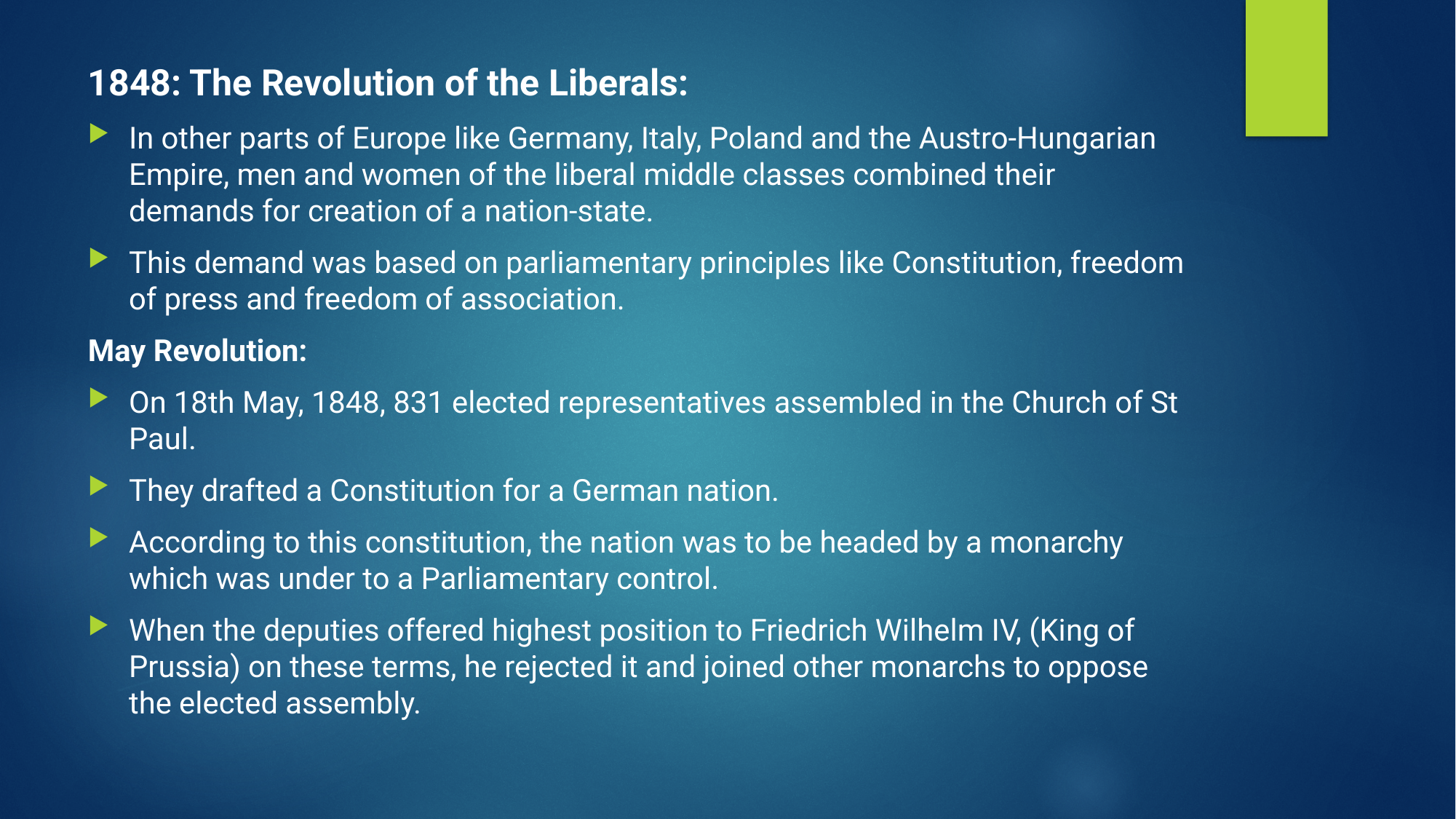

1848: The Revolution of the Liberals:
In other parts of Europe like Germany, Italy, Poland and the Austro-Hungarian Empire, men and women of the liberal middle classes combined their demands for creation of a nation-state.
This demand was based on parliamentary principles like Constitution, freedom of press and freedom of association.
May Revolution:
On 18th May, 1848, 831 elected representatives assembled in the Church of St Paul.
They drafted a Constitution for a German nation.
According to this constitution, the nation was to be headed by a monarchy which was under to a Parliamentary control.
When the deputies offered highest position to Friedrich Wilhelm IV, (King of Prussia) on these terms, he rejected it and joined other monarchs to oppose the elected assembly.
#